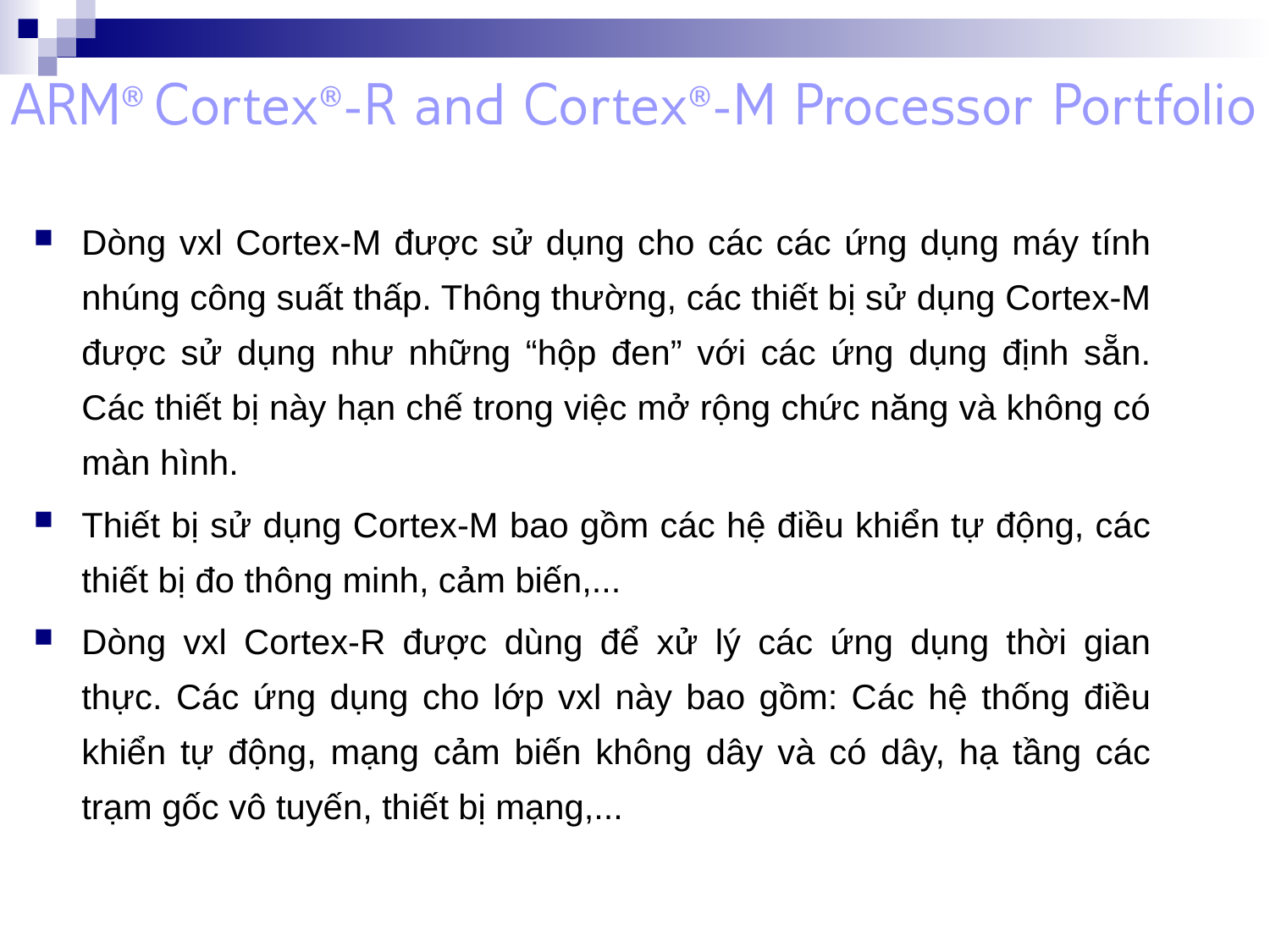

ARM® Cortex®-R and Cortex®-M Processor Portfolio
Dòng vxl Cortex-M được sử dụng cho các các ứng dụng máy tính nhúng công suất thấp. Thông thường, các thiết bị sử dụng Cortex-M được sử dụng như những “hộp đen” với các ứng dụng định sẵn. Các thiết bị này hạn chế trong việc mở rộng chức năng và không có màn hình.
Thiết bị sử dụng Cortex-M bao gồm các hệ điều khiển tự động, các thiết bị đo thông minh, cảm biến,...
Dòng vxl Cortex-R được dùng để xử lý các ứng dụng thời gian thực. Các ứng dụng cho lớp vxl này bao gồm: Các hệ thống điều khiển tự động, mạng cảm biến không dây và có dây, hạ tầng các trạm gốc vô tuyến, thiết bị mạng,...